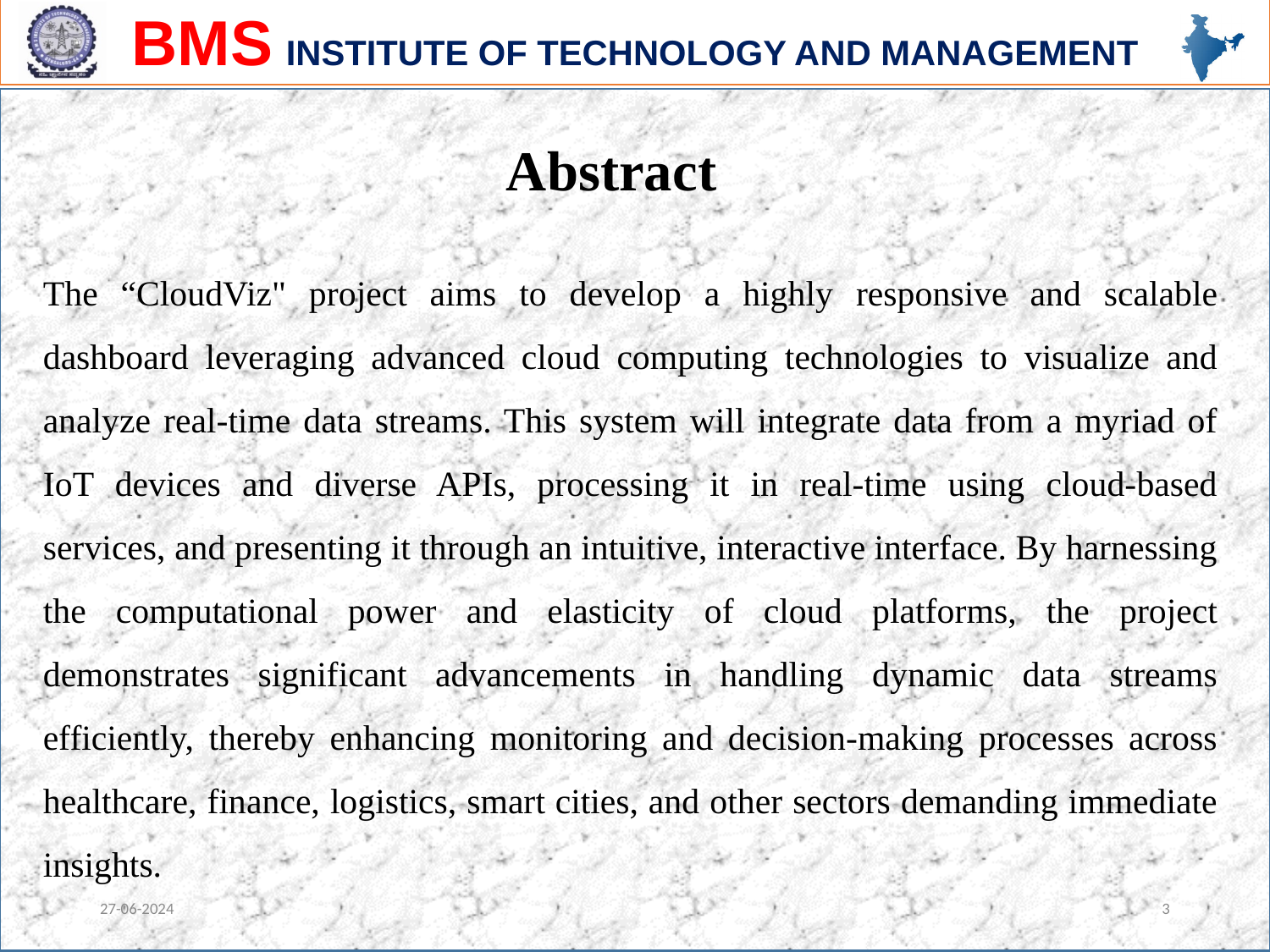

Abstract
The “CloudViz" project aims to develop a highly responsive and scalable dashboard leveraging advanced cloud computing technologies to visualize and analyze real-time data streams. This system will integrate data from a myriad of IoT devices and diverse APIs, processing it in real-time using cloud-based services, and presenting it through an intuitive, interactive interface. By harnessing the computational power and elasticity of cloud platforms, the project demonstrates significant advancements in handling dynamic data streams efficiently, thereby enhancing monitoring and decision-making processes across healthcare, finance, logistics, smart cities, and other sectors demanding immediate insights.
27-06-2024
3